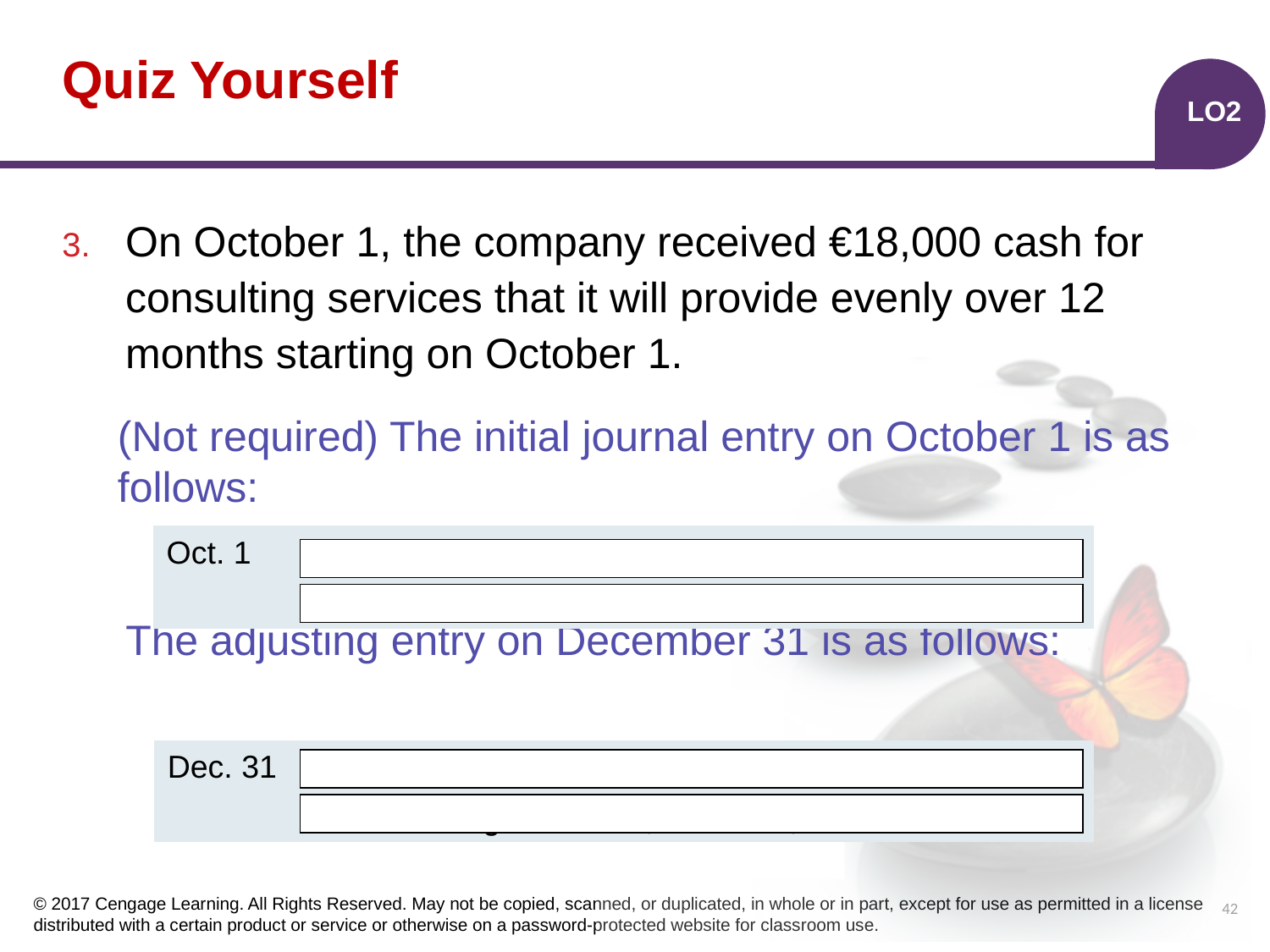

# Quiz Yourself
LO2
On October 1, the company received €18,000 cash for consulting services that it will provide evenly over 12 months starting on October 1.
(Not required) The initial journal entry on October 1 is as follows:

The adjusting entry on December 31 is as follows:

|  |  |  |  |
| --- | --- | --- | --- |
|  |  |  |  |
Oct. 1
Cash
18,000

18,000
Unearned Consulting Revenue

|  |  |  |  |
| --- | --- | --- | --- |
|  |  |  |  |
Dec. 31
Unearned Consulting Revenue
4,500

4,500
Consulting Revenue (€18,000 × 3/12)

42